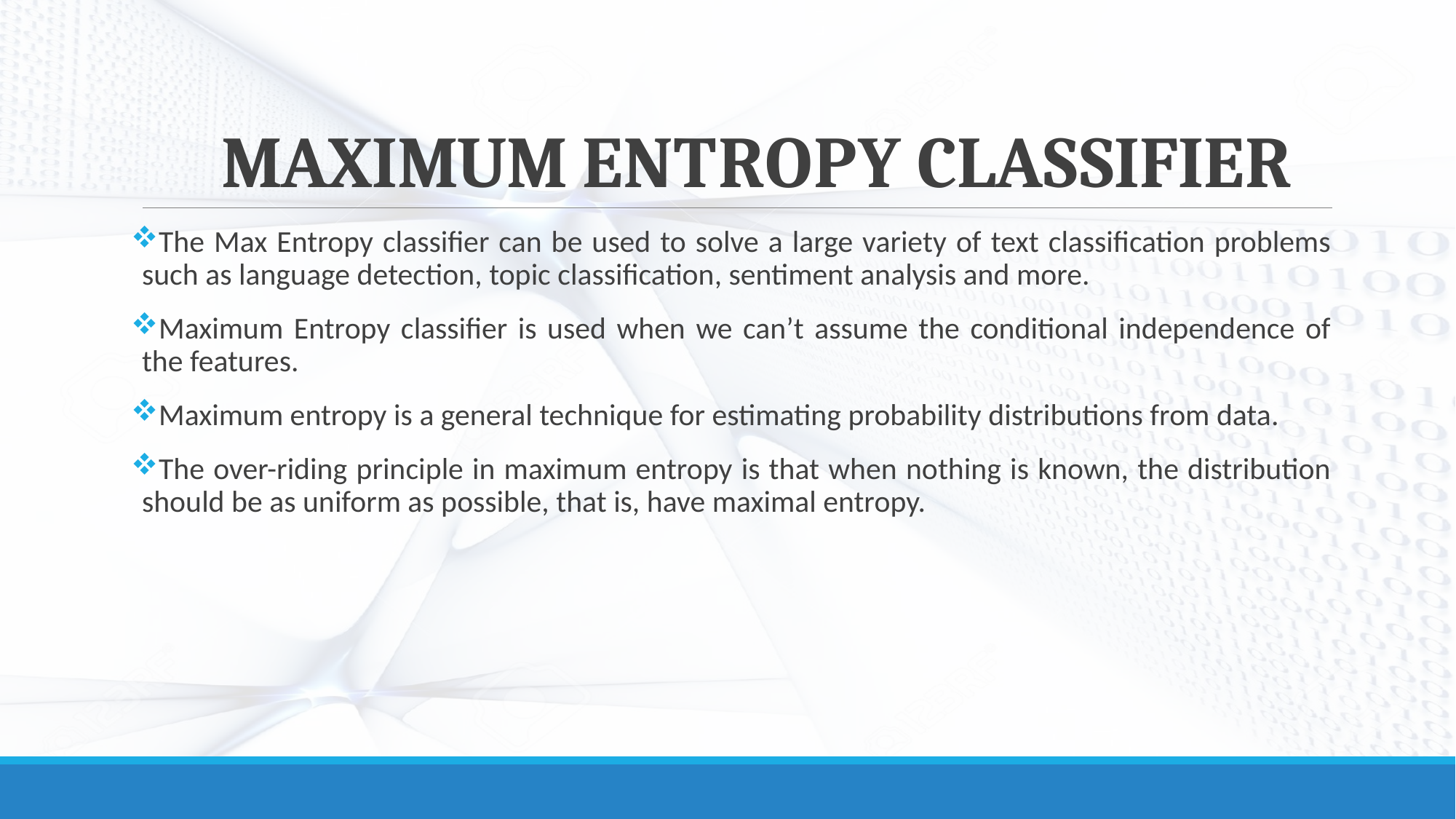

# MAXIMUM ENTROPY CLASSIFIER
The Max Entropy classifier can be used to solve a large variety of text classification problems such as language detection, topic classification, sentiment analysis and more.
Maximum Entropy classifier is used when we can’t assume the conditional independence of the features.
Maximum entropy is a general technique for estimating probability distributions from data.
The over-riding principle in maximum entropy is that when nothing is known, the distribution should be as uniform as possible, that is, have maximal entropy.